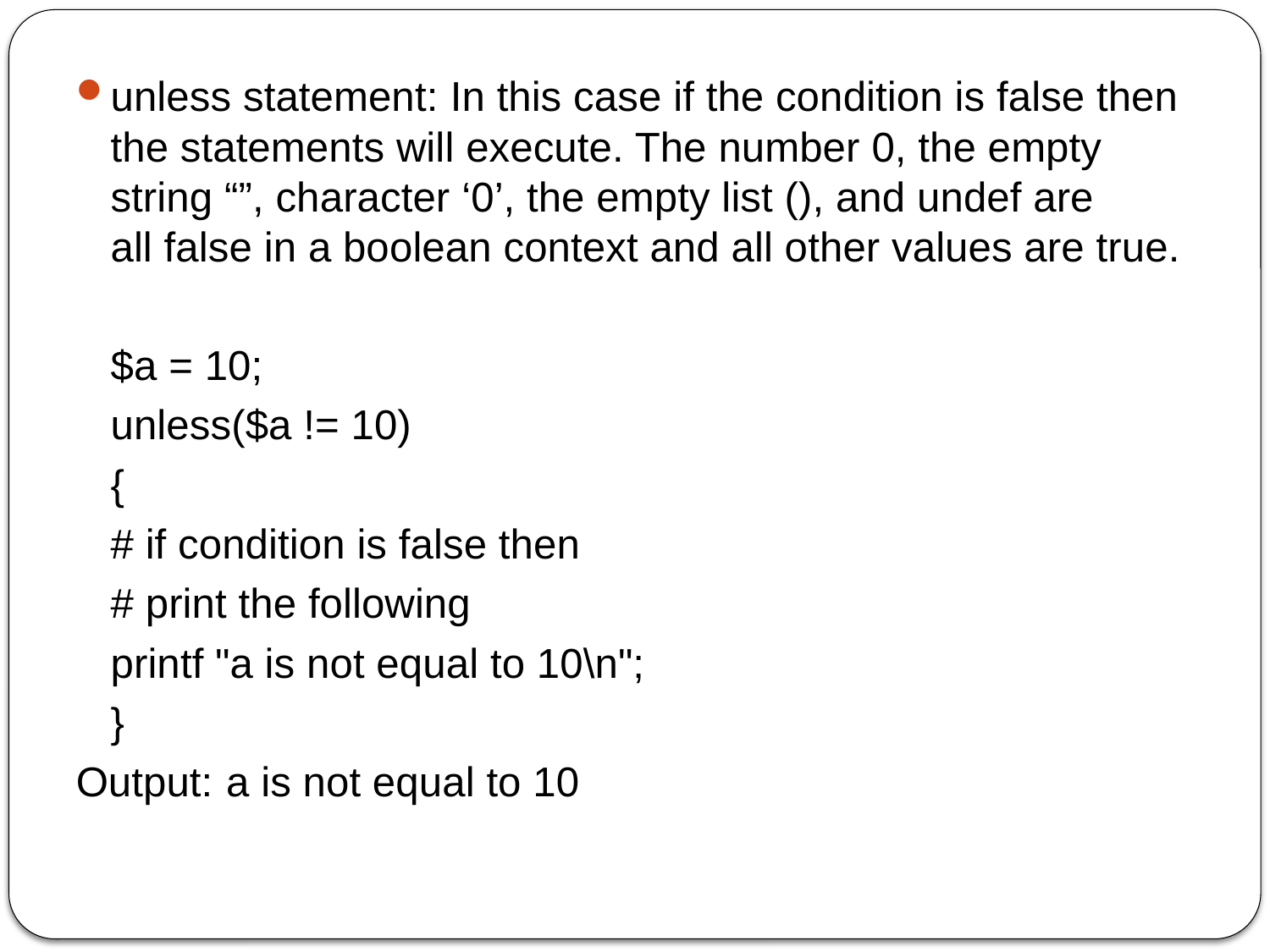

unless statement: In this case if the condition is false then the statements will execute. The number 0, the empty string “”, character ‘0’, the empty list (), and undef are all false in a boolean context and all other values are true.

	$a = 10;
	unless($a != 10)
	{
		# if condition is false then
		# print the following
		printf "a is not equal to 10\n";
	}
Output:	a is not equal to 10